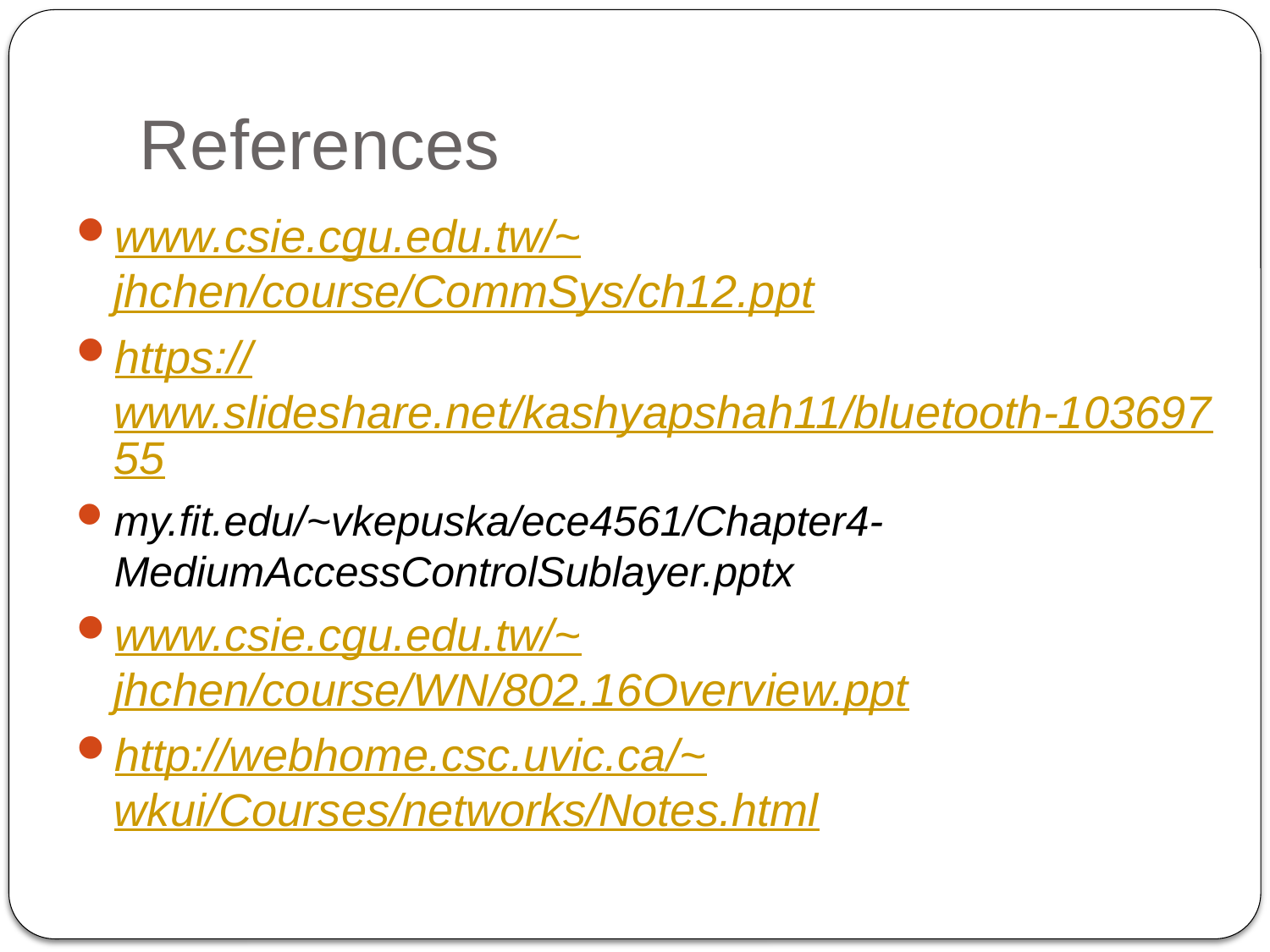

# References
www.csie.cgu.edu.tw/~jhchen/course/CommSys/ch12.ppt
https://www.slideshare.net/kashyapshah11/bluetooth-10369755
my.fit.edu/~vkepuska/ece4561/Chapter4-MediumAccessControlSublayer.pptx
www.csie.cgu.edu.tw/~jhchen/course/WN/802.16Overview.ppt
http://webhome.csc.uvic.ca/~wkui/Courses/networks/Notes.html